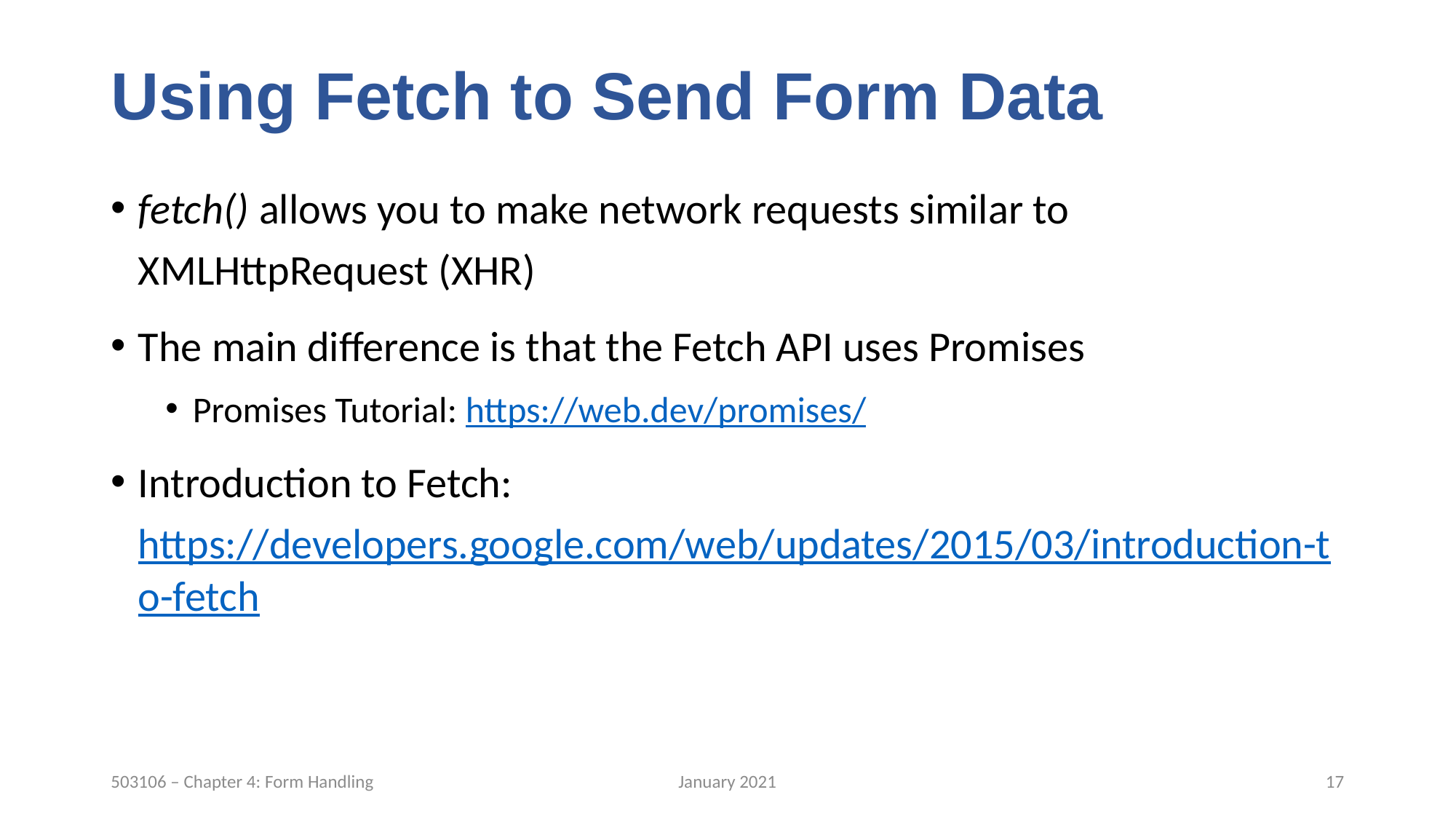

# Using Fetch to Send Form Data
fetch() allows you to make network requests similar to XMLHttpRequest (XHR)
The main difference is that the Fetch API uses Promises
Promises Tutorial: https://web.dev/promises/
Introduction to Fetch: https://developers.google.com/web/updates/2015/03/introduction-to-fetch
January 2021
17